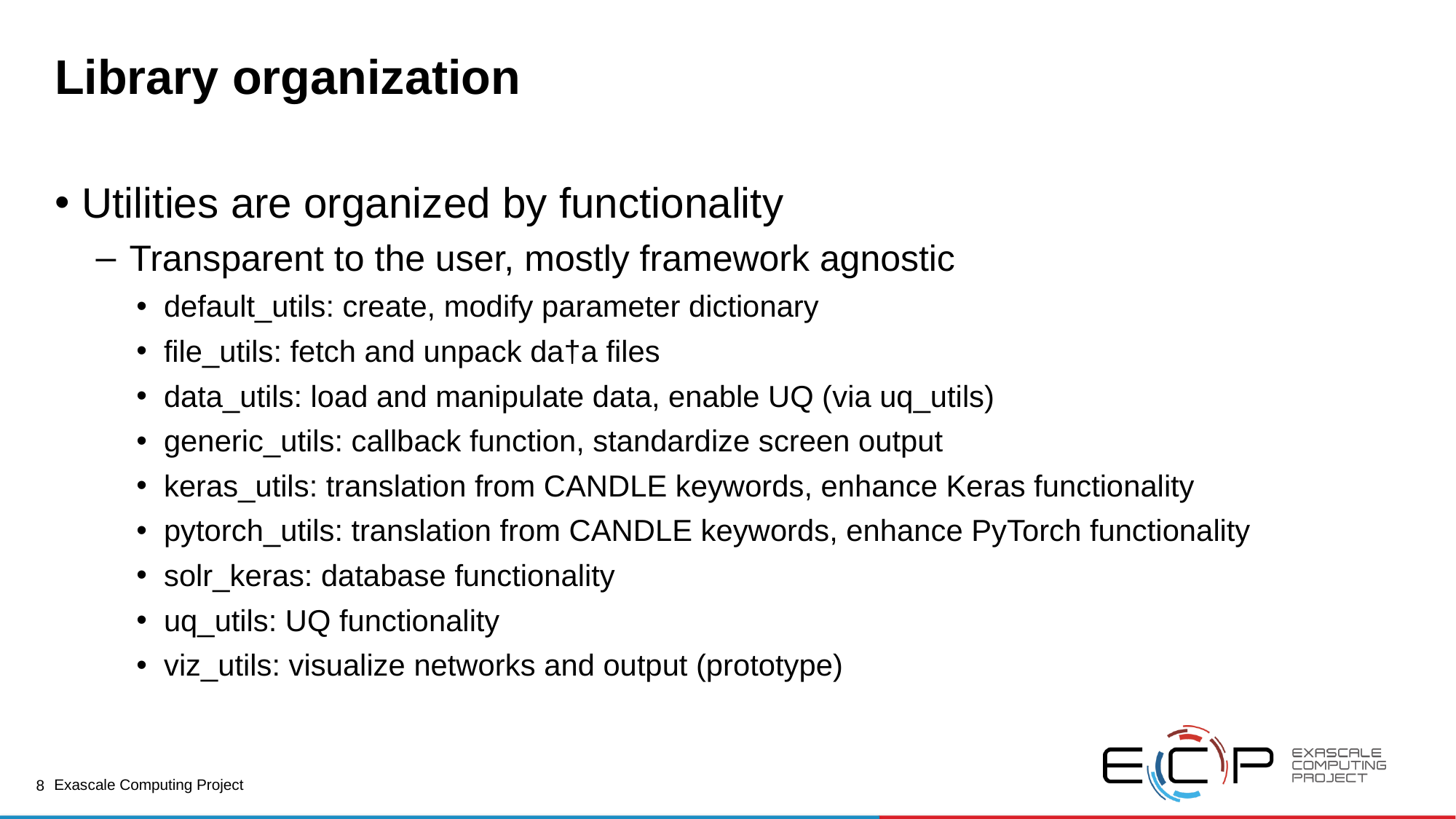

# Library organization
Utilities are organized by functionality
Transparent to the user, mostly framework agnostic
default_utils: create, modify parameter dictionary
file_utils: fetch and unpack da†a files
data_utils: load and manipulate data, enable UQ (via uq_utils)
generic_utils: callback function, standardize screen output
keras_utils: translation from CANDLE keywords, enhance Keras functionality
pytorch_utils: translation from CANDLE keywords, enhance PyTorch functionality
solr_keras: database functionality
uq_utils: UQ functionality
viz_utils: visualize networks and output (prototype)